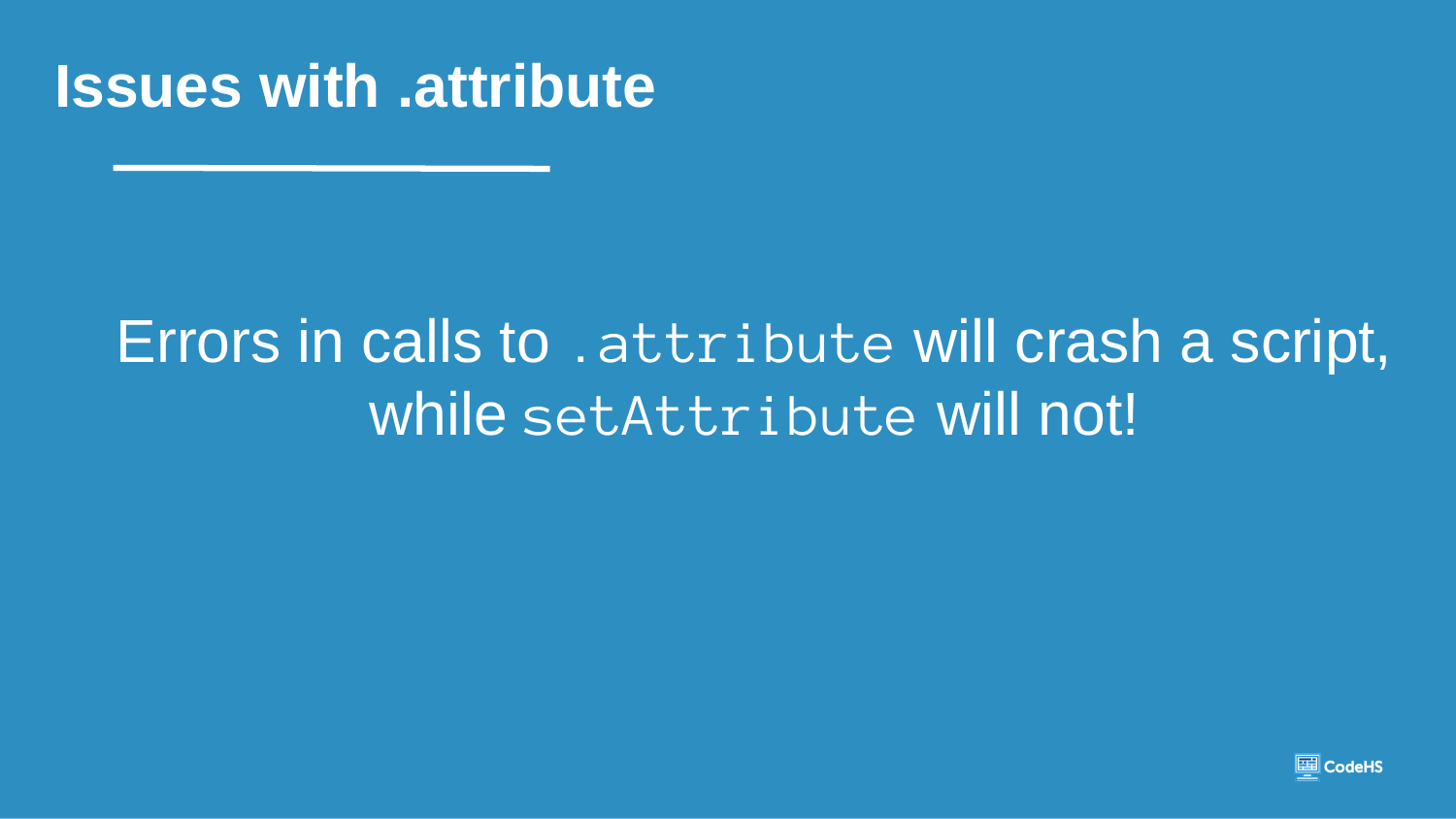

# Issues with .attribute
Errors in calls to .attribute will crash a script, while setAttribute will not!